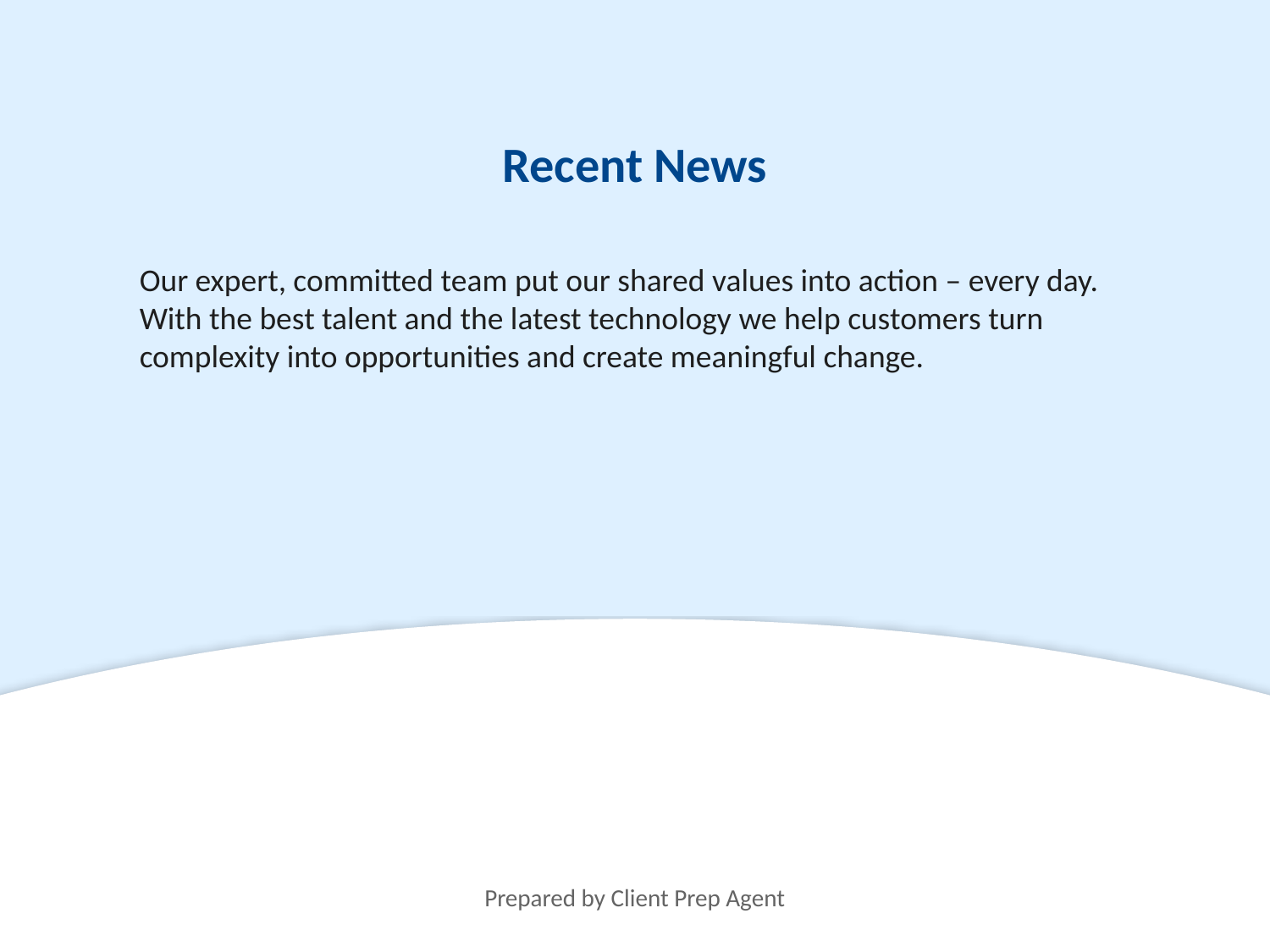

Recent News
Our expert, committed team put our shared values into action – every day. With the best talent and the latest technology we help customers turn complexity into opportunities and create meaningful change.

Prepared by Client Prep Agent